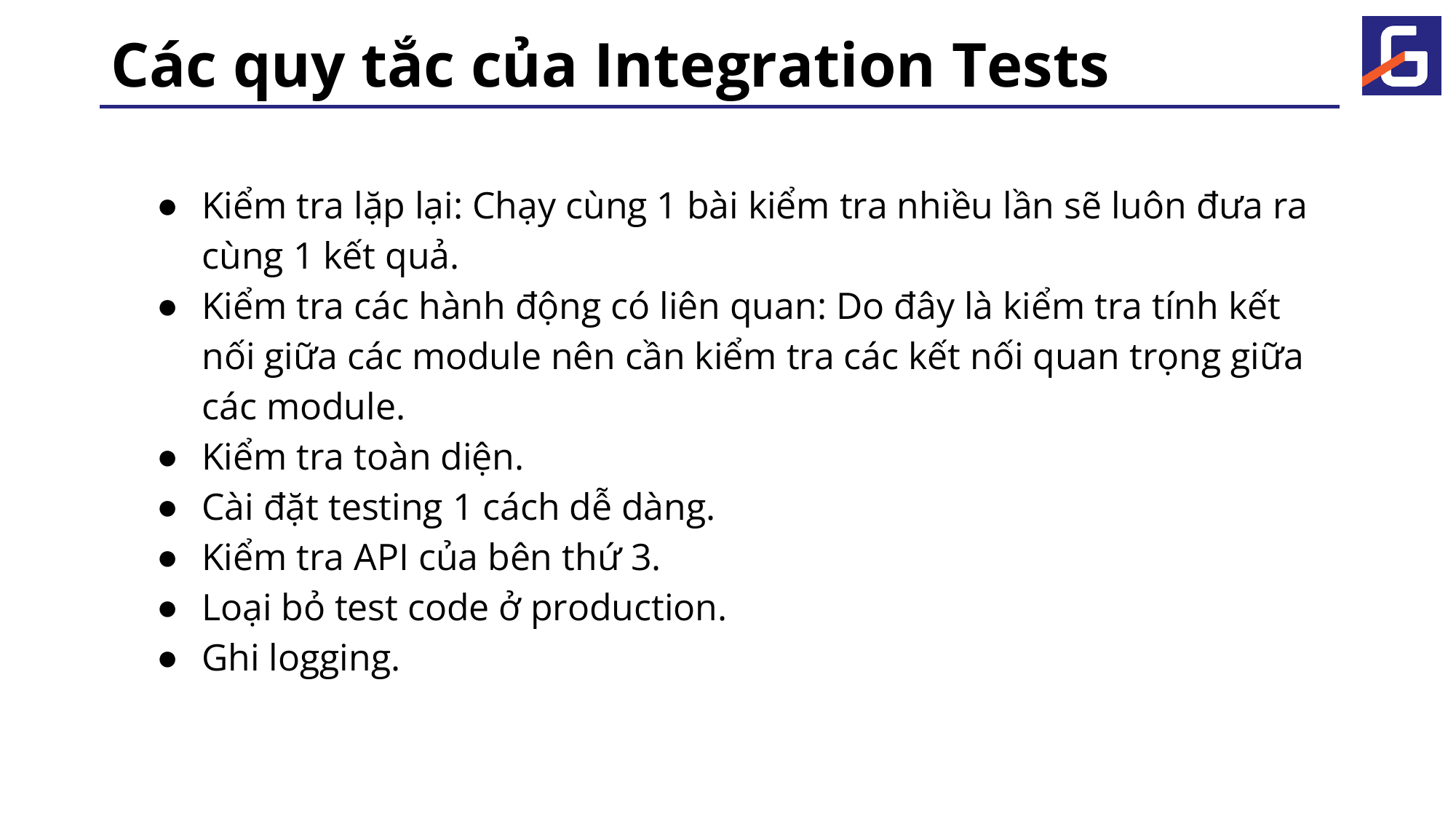

# Các quy tắc của Integration Tests

Kiểm tra lặp lại: Chạy cùng 1 bài kiểm tra nhiều lần sẽ luôn đưa ra cùng 1 kết quả.
Kiểm tra các hành động có liên quan: Do đây là kiểm tra tính kết nối giữa các module nên cần kiểm tra các kết nối quan trọng giữa các module.
Kiểm tra toàn diện.
Cài đặt testing 1 cách dễ dàng.
Kiểm tra API của bên thứ 3.
Loại bỏ test code ở production.
Ghi logging.